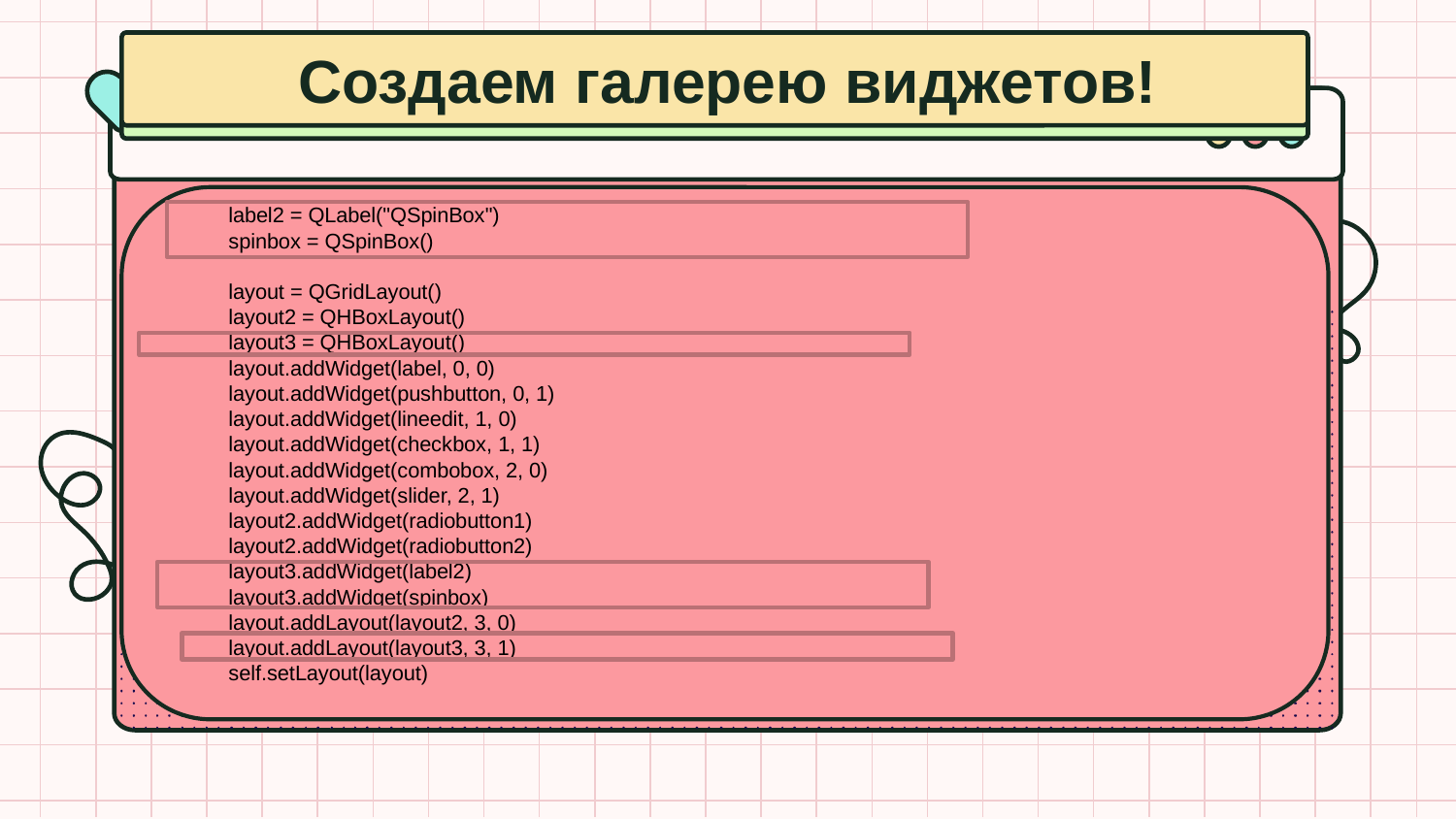

# Создаем галерею виджетов!

        label2 = QLabel("QSpinBox")
        spinbox = QSpinBox()

        layout = QGridLayout()
        layout2 = QHBoxLayout()
        layout3 = QHBoxLayout()
        layout.addWidget(label, 0, 0)
        layout.addWidget(pushbutton, 0, 1)
        layout.addWidget(lineedit, 1, 0)
        layout.addWidget(checkbox, 1, 1)
        layout.addWidget(combobox, 2, 0)
        layout.addWidget(slider, 2, 1)
        layout2.addWidget(radiobutton1)
        layout2.addWidget(radiobutton2)
        layout3.addWidget(label2)
        layout3.addWidget(spinbox)
        layout.addLayout(layout2, 3, 0)
        layout.addLayout(layout3, 3, 1)
        self.setLayout(layout)